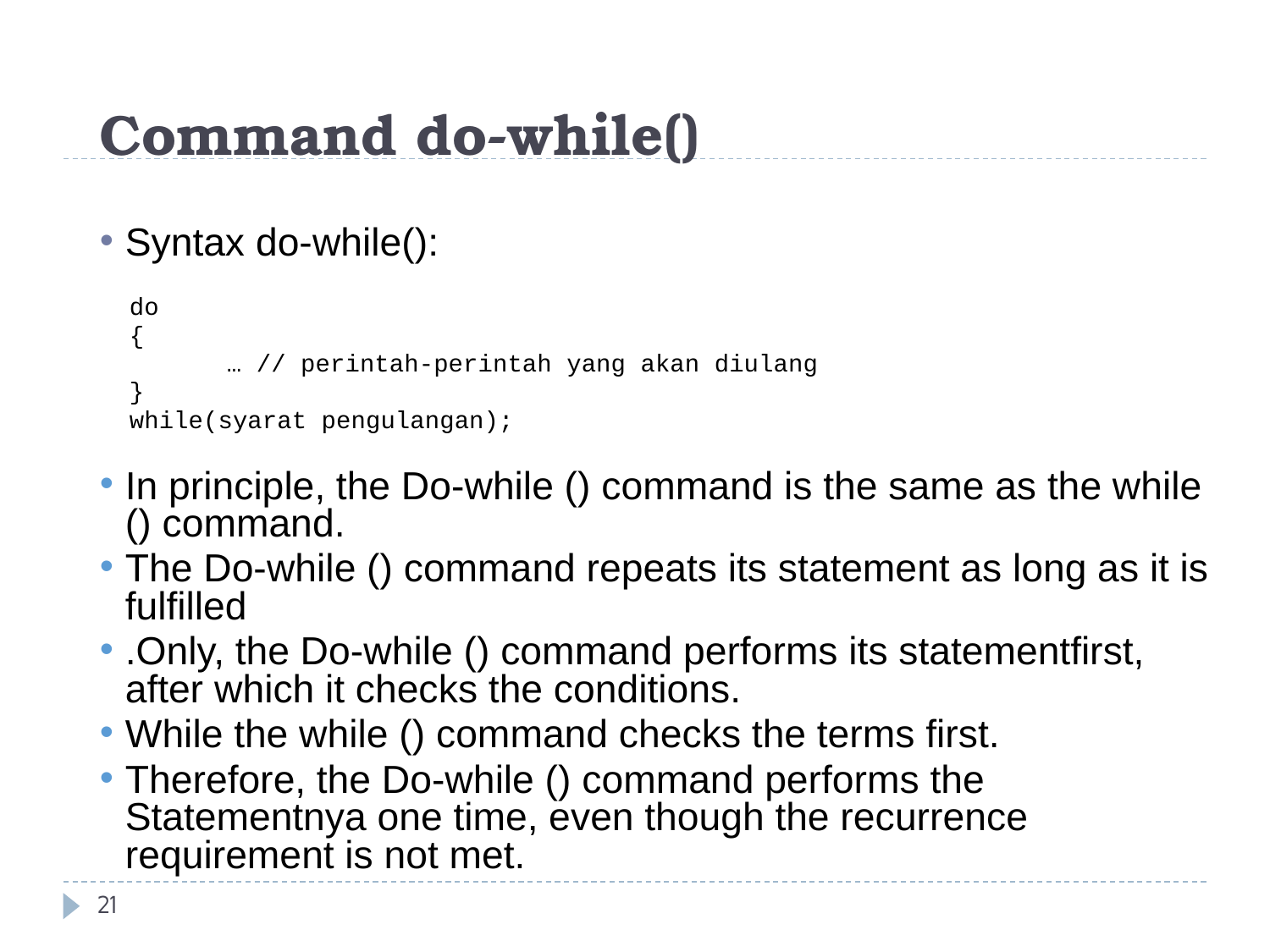

# Command do-while()
Syntax do-while():

  do
  {
	… // perintah-perintah yang akan diulang
  }
  while(syarat pengulangan);

In principle, the Do-while () command is the same as the while () command.
The Do-while () command repeats its statement as long as it is fulfilled
.Only, the Do-while () command performs its statementfirst, after which it checks the conditions.
While the while () command checks the terms first.
Therefore, the Do-while () command performs the Statementnya one time, even though the recurrence requirement is not met.

21